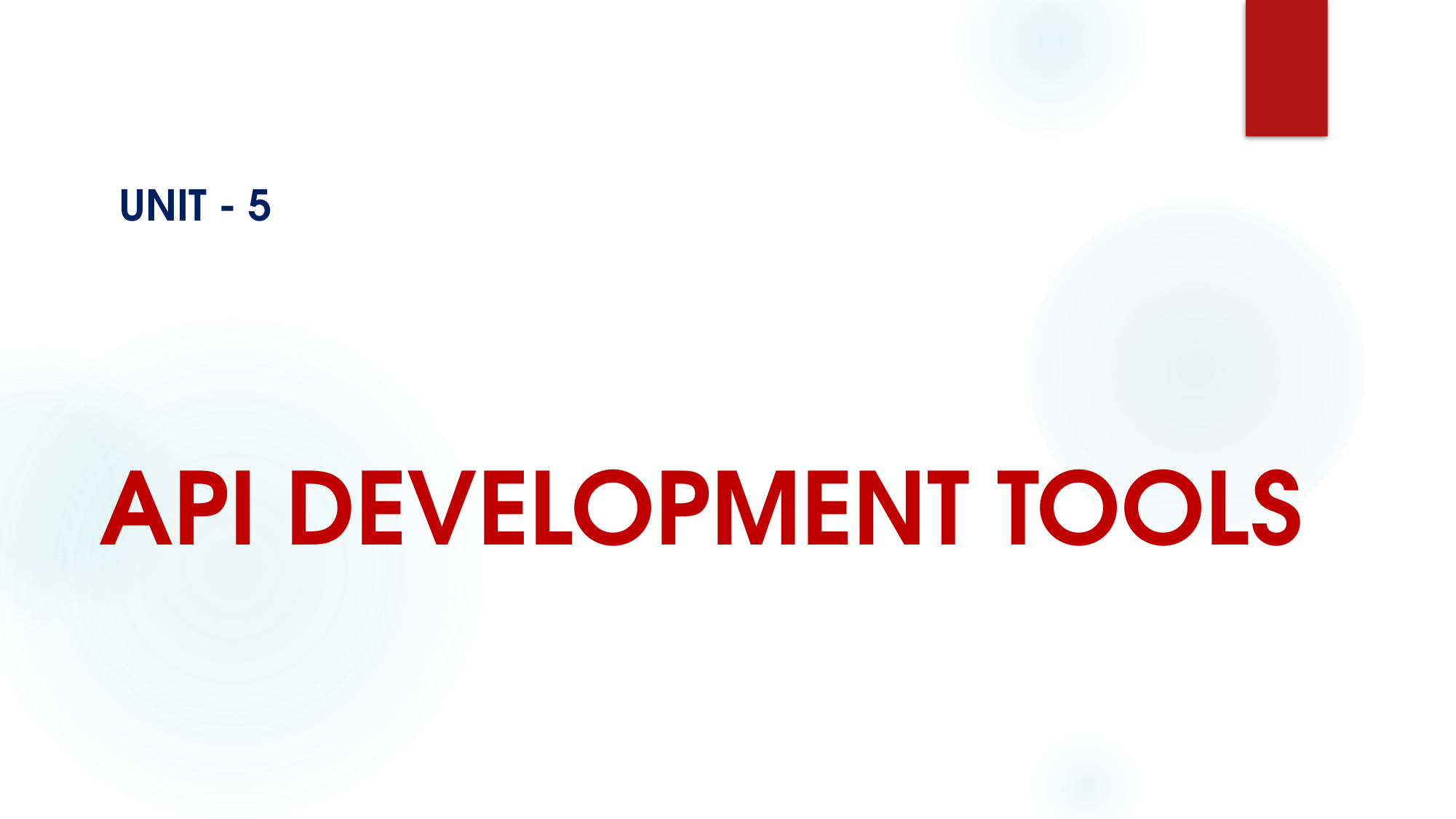

# API DEVELOPMENT TOOLS
UNIT - 5